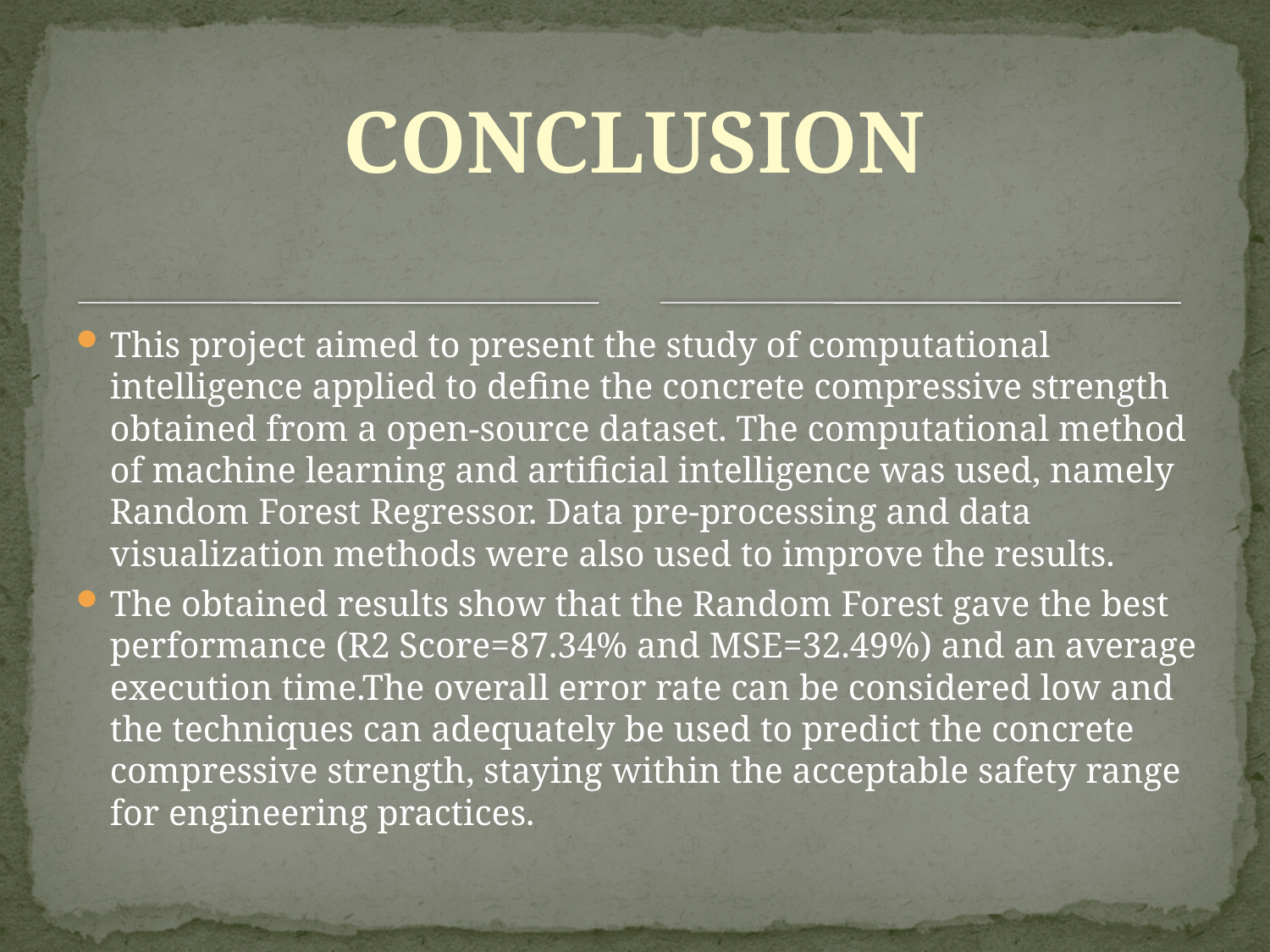

CONCLUSION
This project aimed to present the study of computational intelligence applied to define the concrete compressive strength obtained from a open-source dataset. The computational method of machine learning and artificial intelligence was used, namely Random Forest Regressor. Data pre-processing and data visualization methods were also used to improve the results.
The obtained results show that the Random Forest gave the best performance (R2 Score=87.34% and MSE=32.49%) and an average execution time.The overall error rate can be considered low and the techniques can adequately be used to predict the concrete compressive strength, staying within the acceptable safety range for engineering practices.